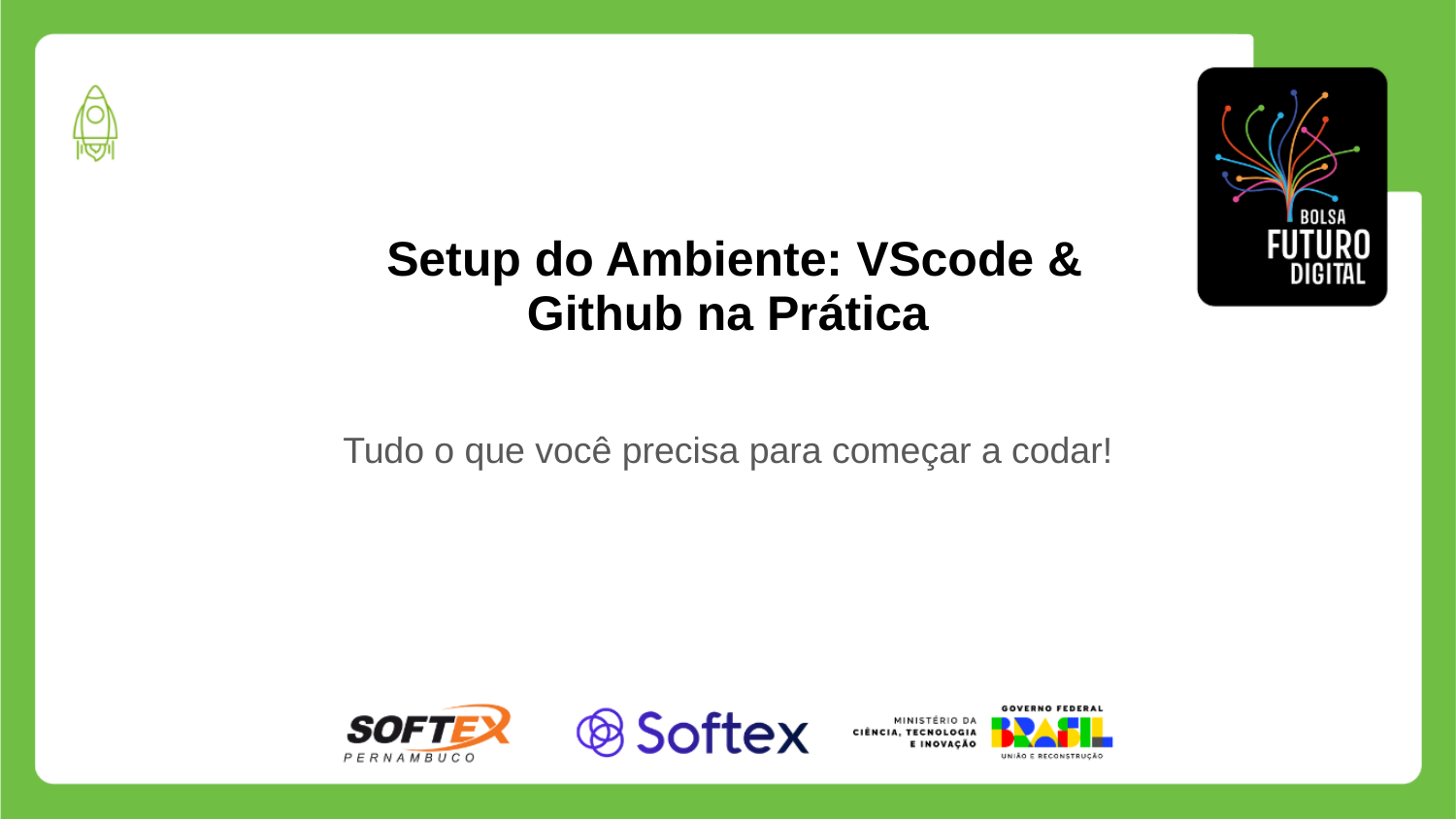

Setup do Ambiente: VScode & Github na Prática
Tudo o que você precisa para começar a codar!